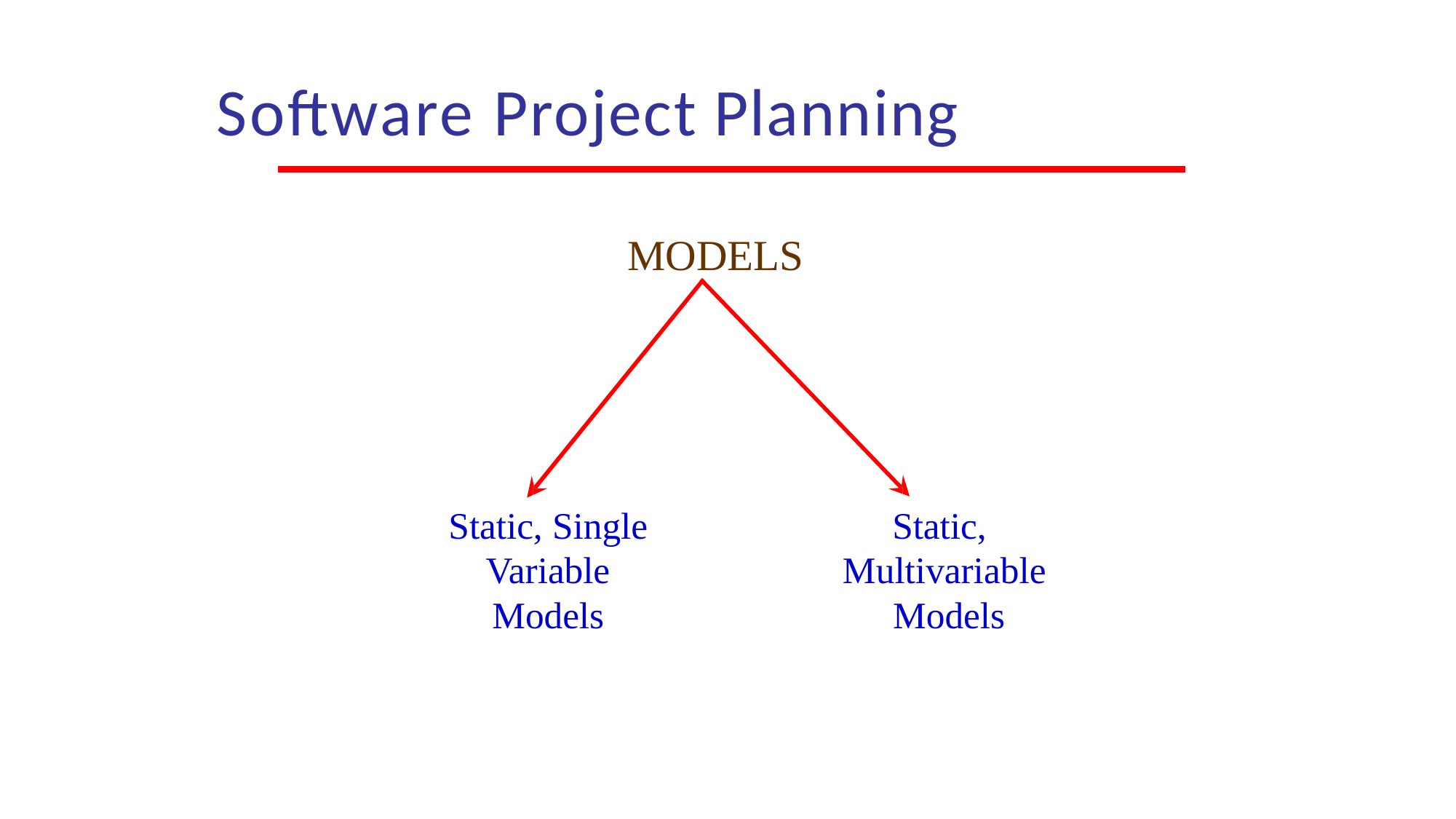

# Software Project Planning

MODELS

Static, Single  Variable  Models
Static,  Multivariable  Models